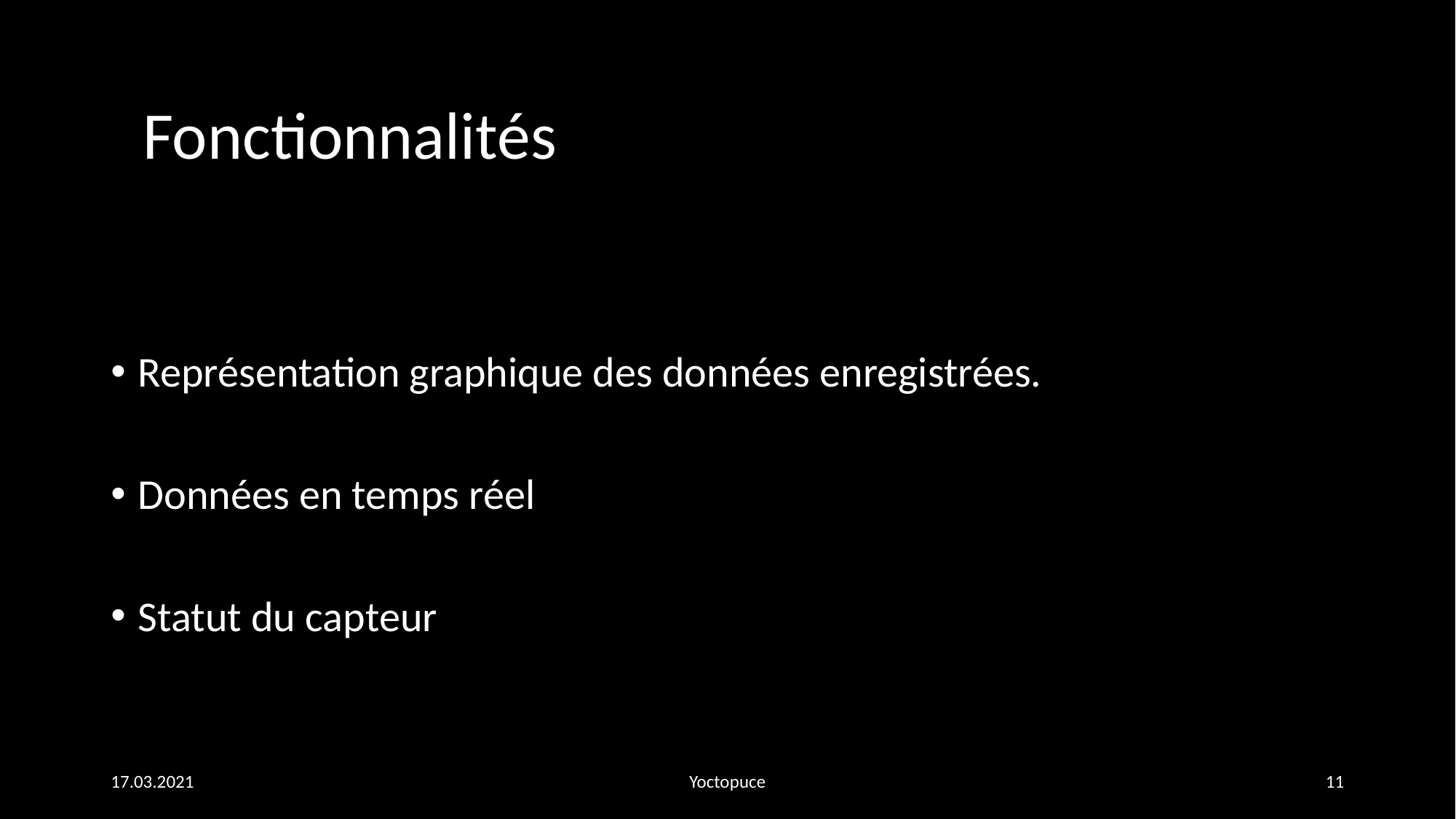

# Fonctionnalités

Représentation graphique des données enregistrées.

Données en temps réel

Statut du capteur
17.03.2021
Yoctopuce
11